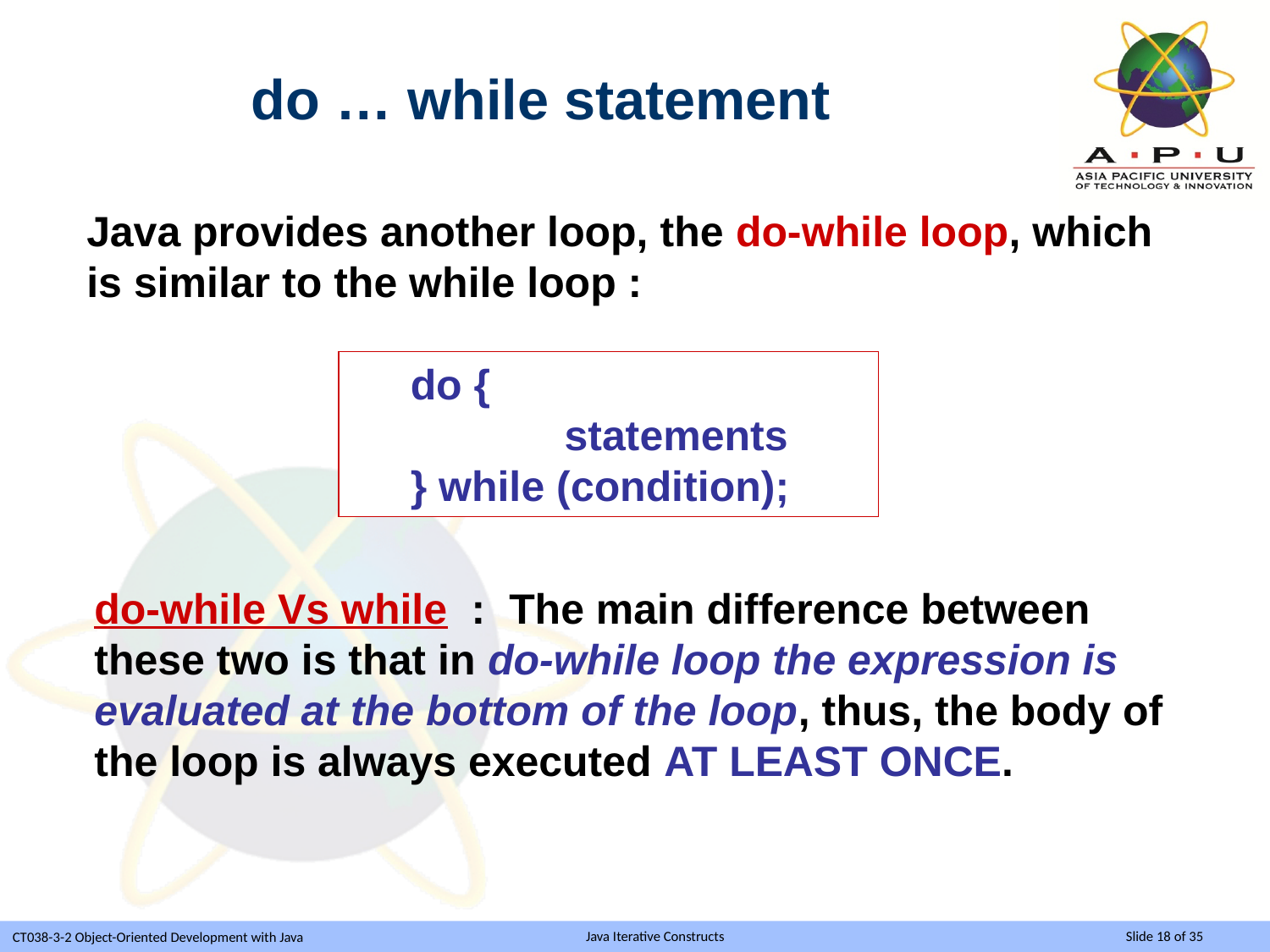

do … while statement
Java provides another loop, the do-while loop, which is similar to the while loop :
     do {
                  statements
     } while (condition);
do-while Vs while  :  The main difference between these two is that in do-while loop the expression is evaluated at the bottom of the loop, thus, the body of the loop is always executed AT LEAST ONCE.